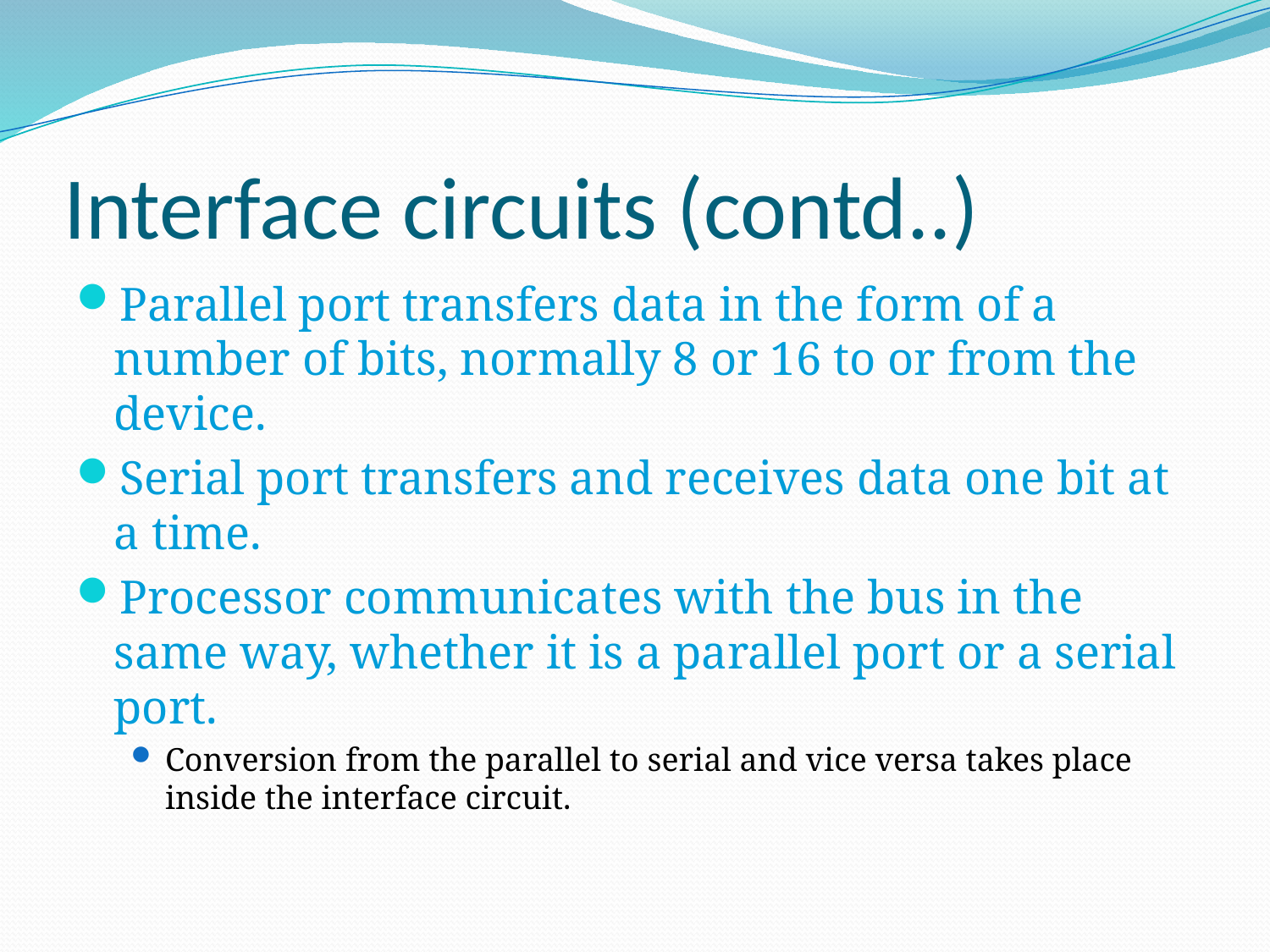

# Interface circuits (contd..)
Parallel port transfers data in the form of a number of bits, normally 8 or 16 to or from the device.
Serial port transfers and receives data one bit at a time.
Processor communicates with the bus in the same way, whether it is a parallel port or a serial port.
Conversion from the parallel to serial and vice versa takes place inside the interface circuit.